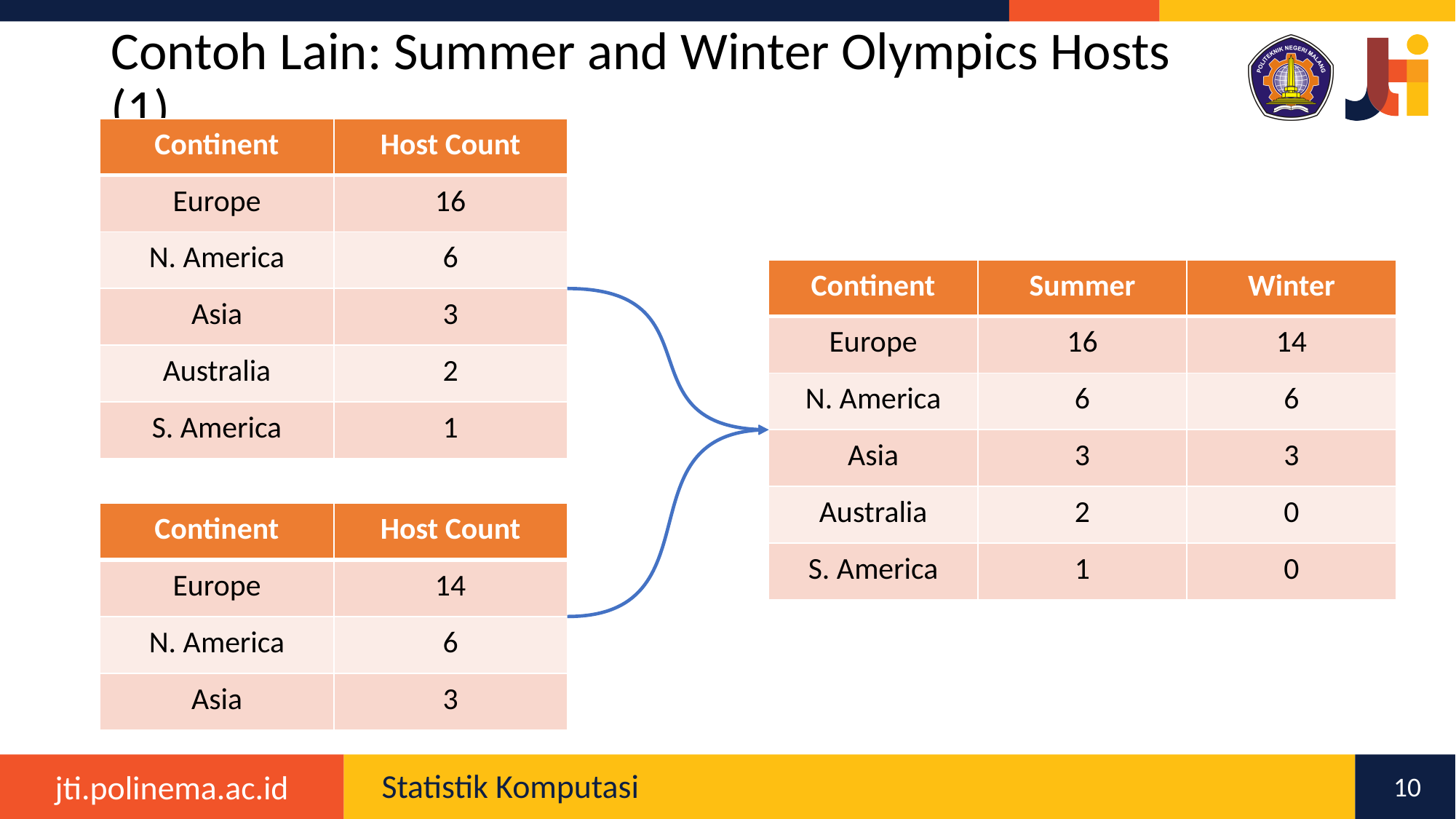

# Contoh Lain: Summer and Winter Olympics Hosts (1)
| Continent | Host Count |
| --- | --- |
| Europe | 16 |
| N. America | 6 |
| Asia | 3 |
| Australia | 2 |
| S. America | 1 |
| Continent | Summer | Winter |
| --- | --- | --- |
| Europe | 16 | 14 |
| N. America | 6 | 6 |
| Asia | 3 | 3 |
| Australia | 2 | 0 |
| S. America | 1 | 0 |
| Continent | Host Count |
| --- | --- |
| Europe | 14 |
| N. America | 6 |
| Asia | 3 |
10